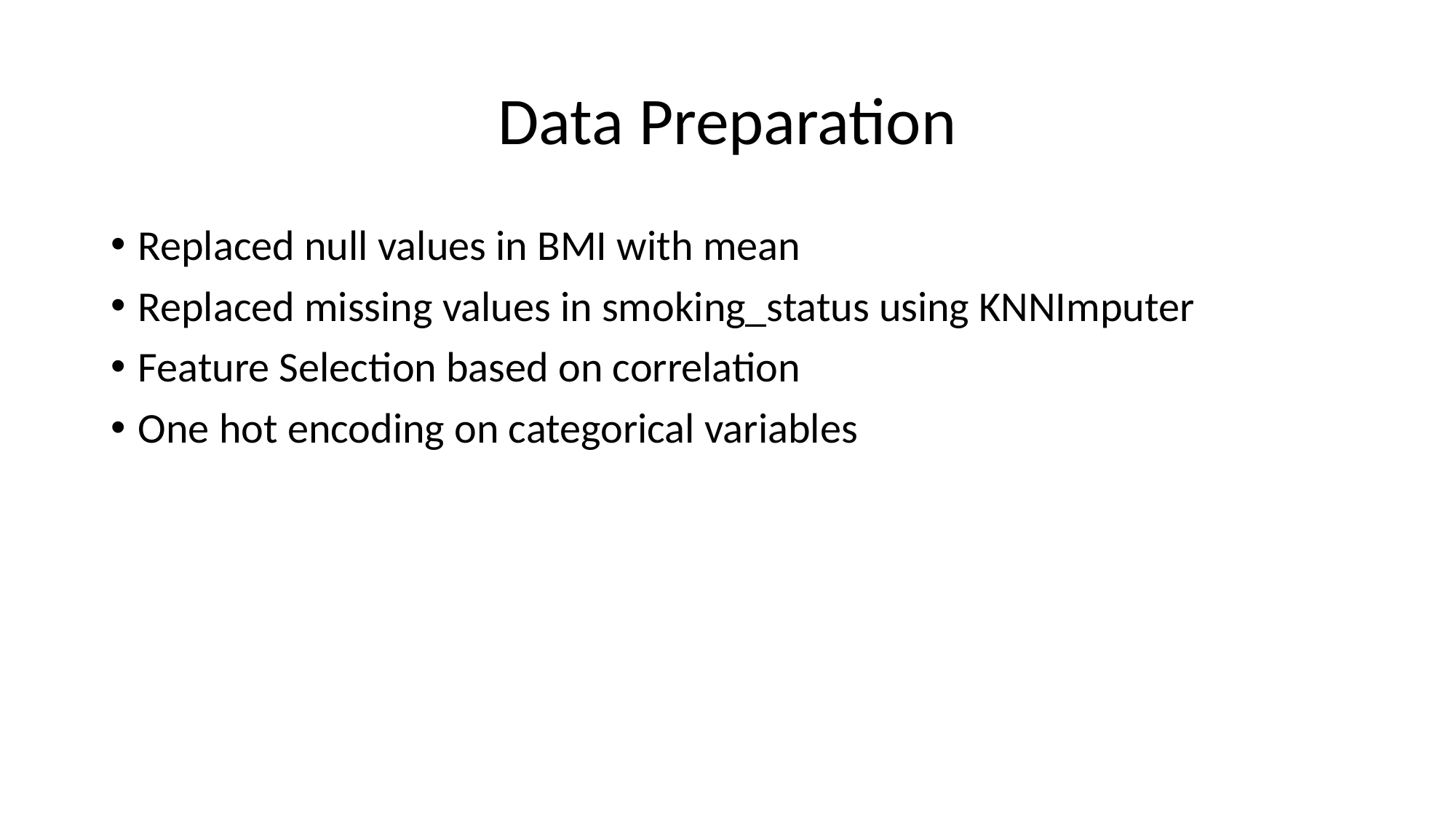

# Data Preparation
Replaced null values in BMI with mean
Replaced missing values in smoking_status using KNNImputer
Feature Selection based on correlation
One hot encoding on categorical variables